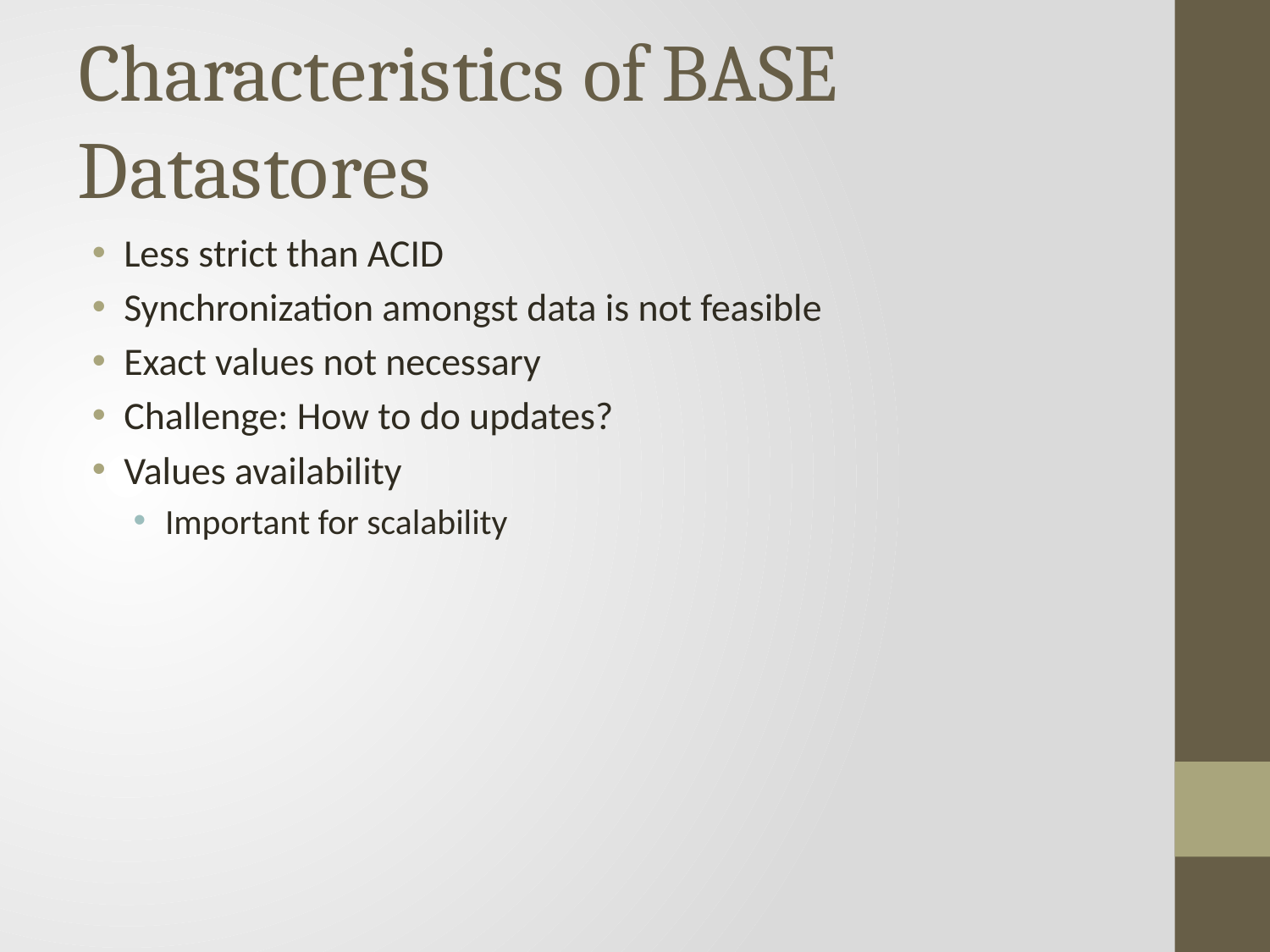

# Characteristics of BASE Datastores
Less strict than ACID
Synchronization amongst data is not feasible
Exact values not necessary
Challenge: How to do updates?
Values availability
Important for scalability